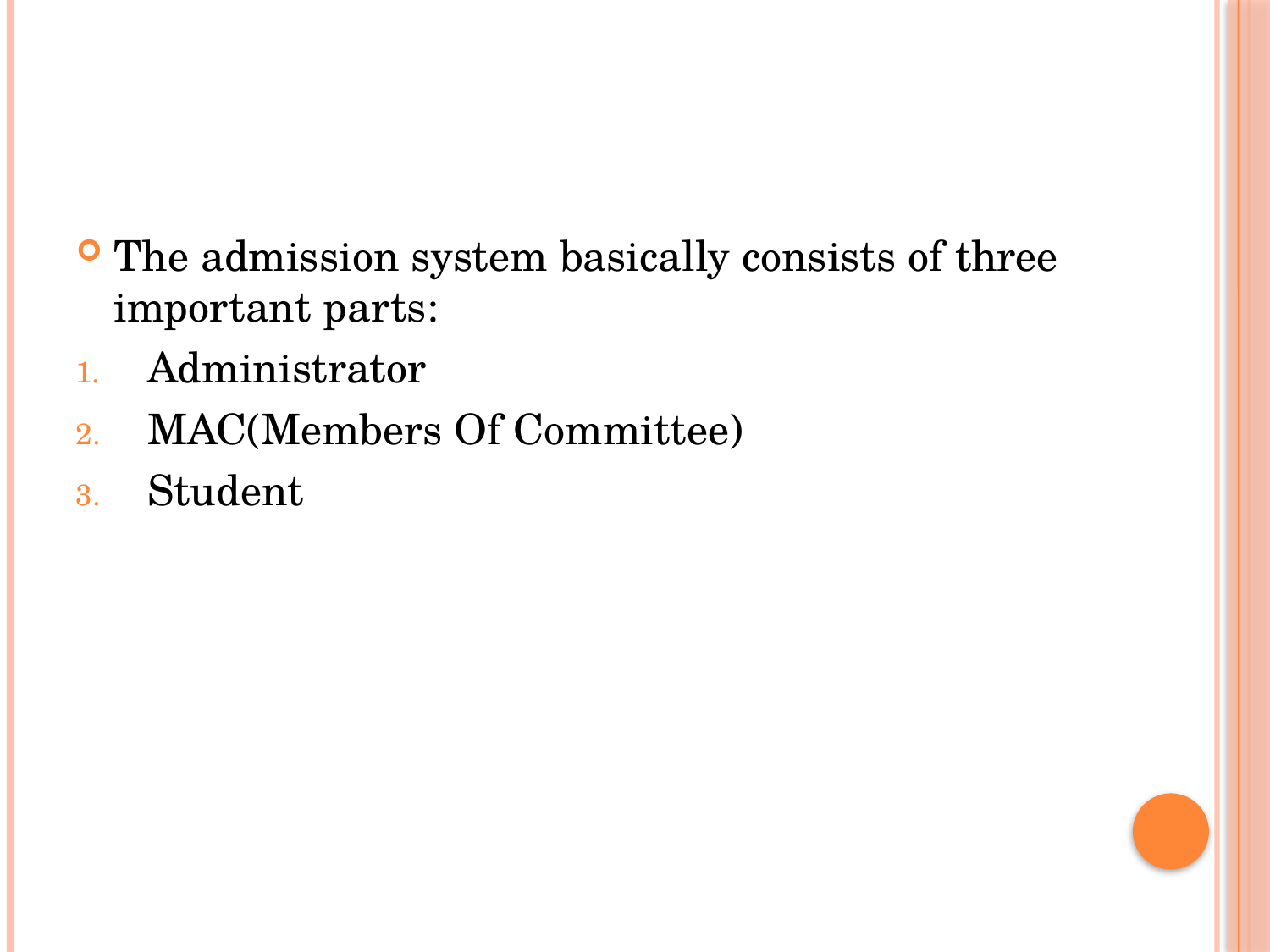

#
The admission system basically consists of three important parts:
Administrator
MAC(Members Of Committee)
Student